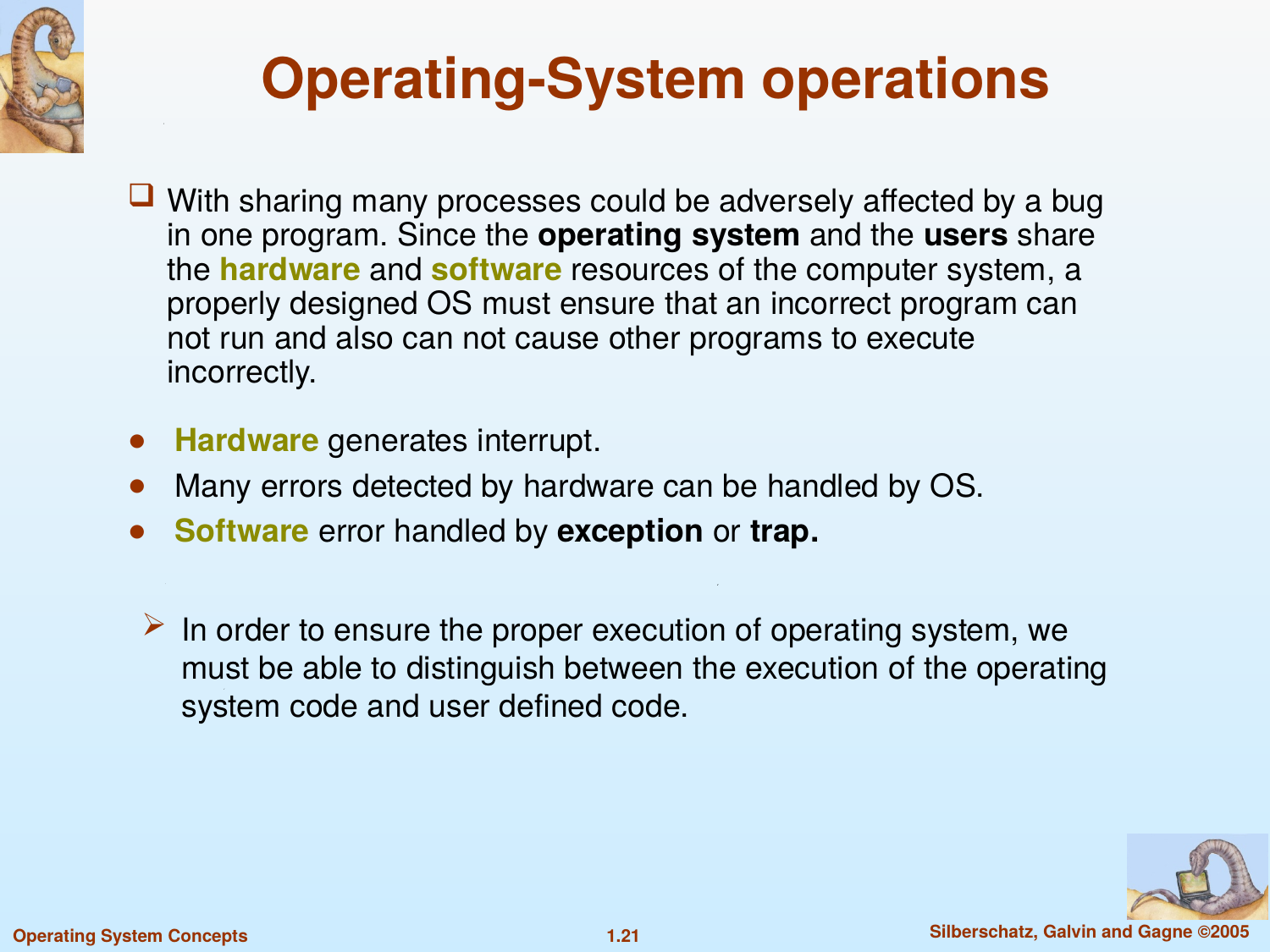

# Operating-System operations
With sharing many processes could be adversely affected by a bug in one program. Since the operating system and the users share the hardware and software resources of the computer system, a properly designed OS must ensure that an incorrect program can not run and also can not cause other programs to execute incorrectly.

Hardware generates interrupt.
Many errors detected by hardware can be handled by OS.
Software error handled by exception or trap.

In order to ensure the proper execution of operating system, we must be able to distinguish between the execution of the operating system code and user defined code.